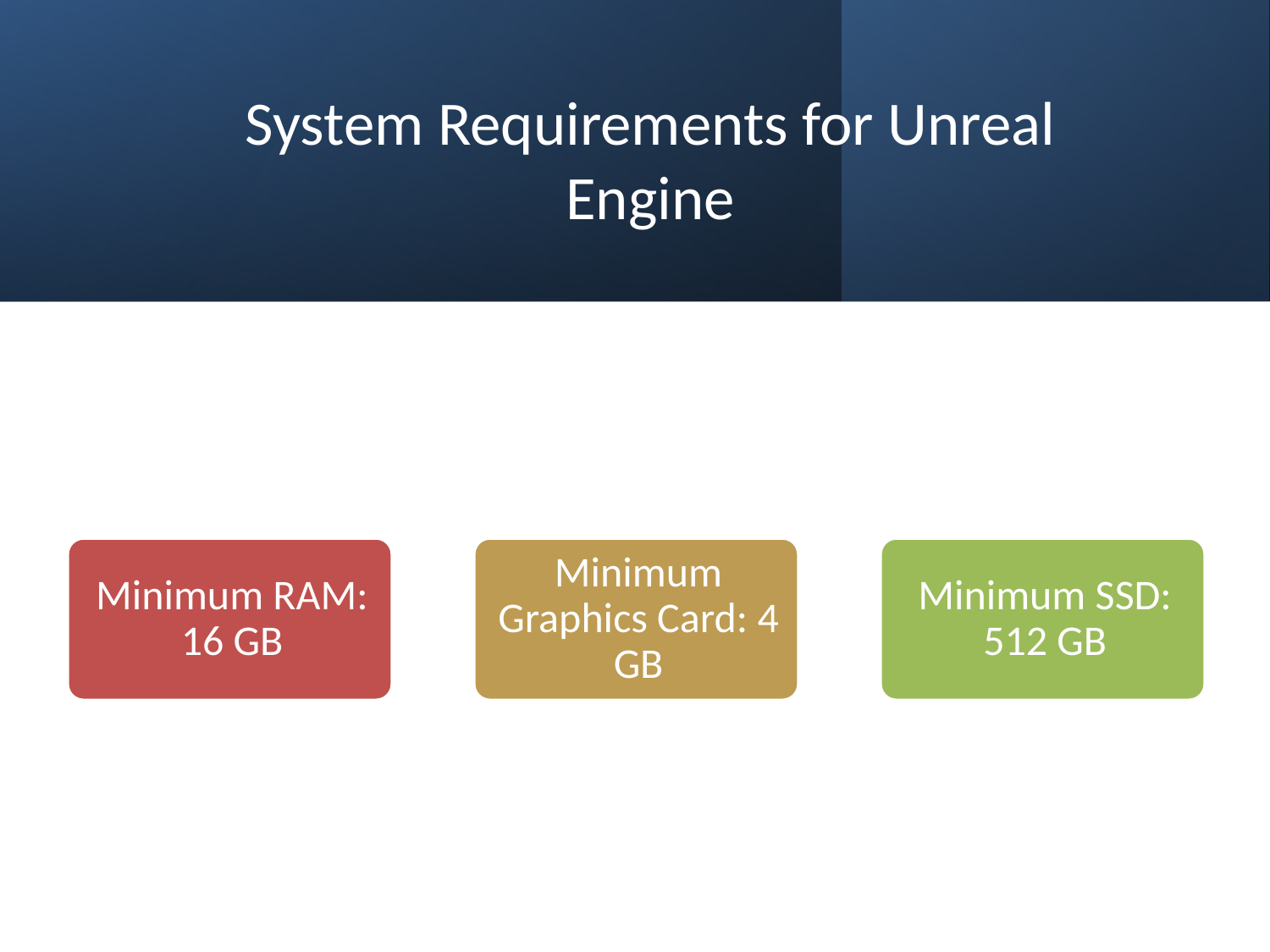

# System Requirements for Unreal Engine
Minimum RAM: 16 GB
Minimum Graphics Card: 4 GB
Minimum SSD: 512 GB